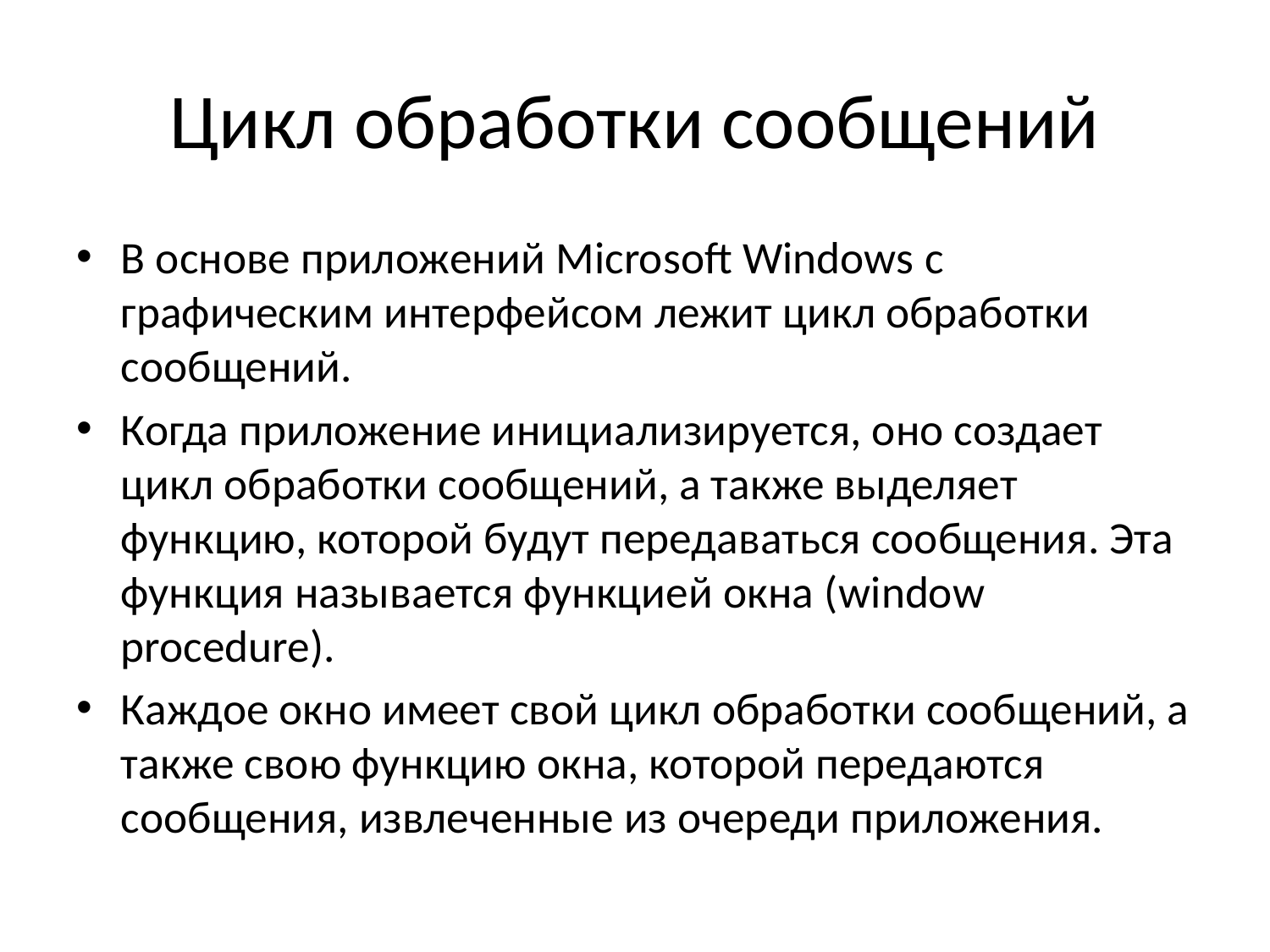

# Цикл обработки сообщений
В основе приложений Microsoft Windows с графическим интерфейсом лежит цикл обработки сообщений.
Когда приложение инициализируется, оно создает цикл обработки сообщений, а также выделяет функцию, которой будут передаваться сообщения. Эта функция называется функцией окна (window procedure).
Каждое окно имеет свой цикл обработки сообщений, а также свою функцию окна, которой передаются сообщения, извлеченные из очереди приложения.